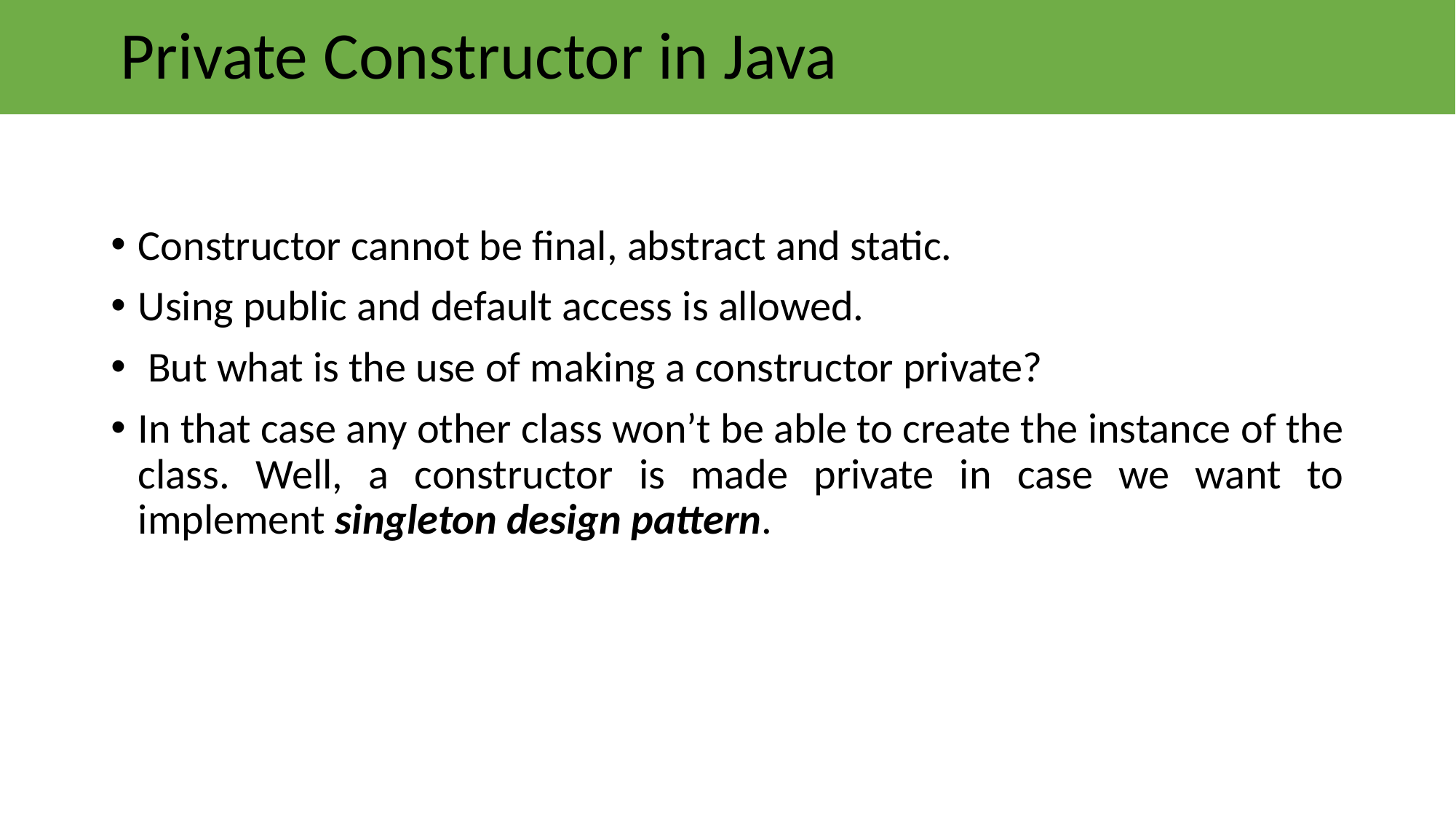

# Private Constructor in Java
Constructor cannot be final, abstract and static.
Using public and default access is allowed.
 But what is the use of making a constructor private?
In that case any other class won’t be able to create the instance of the class. Well, a constructor is made private in case we want to implement singleton design pattern.